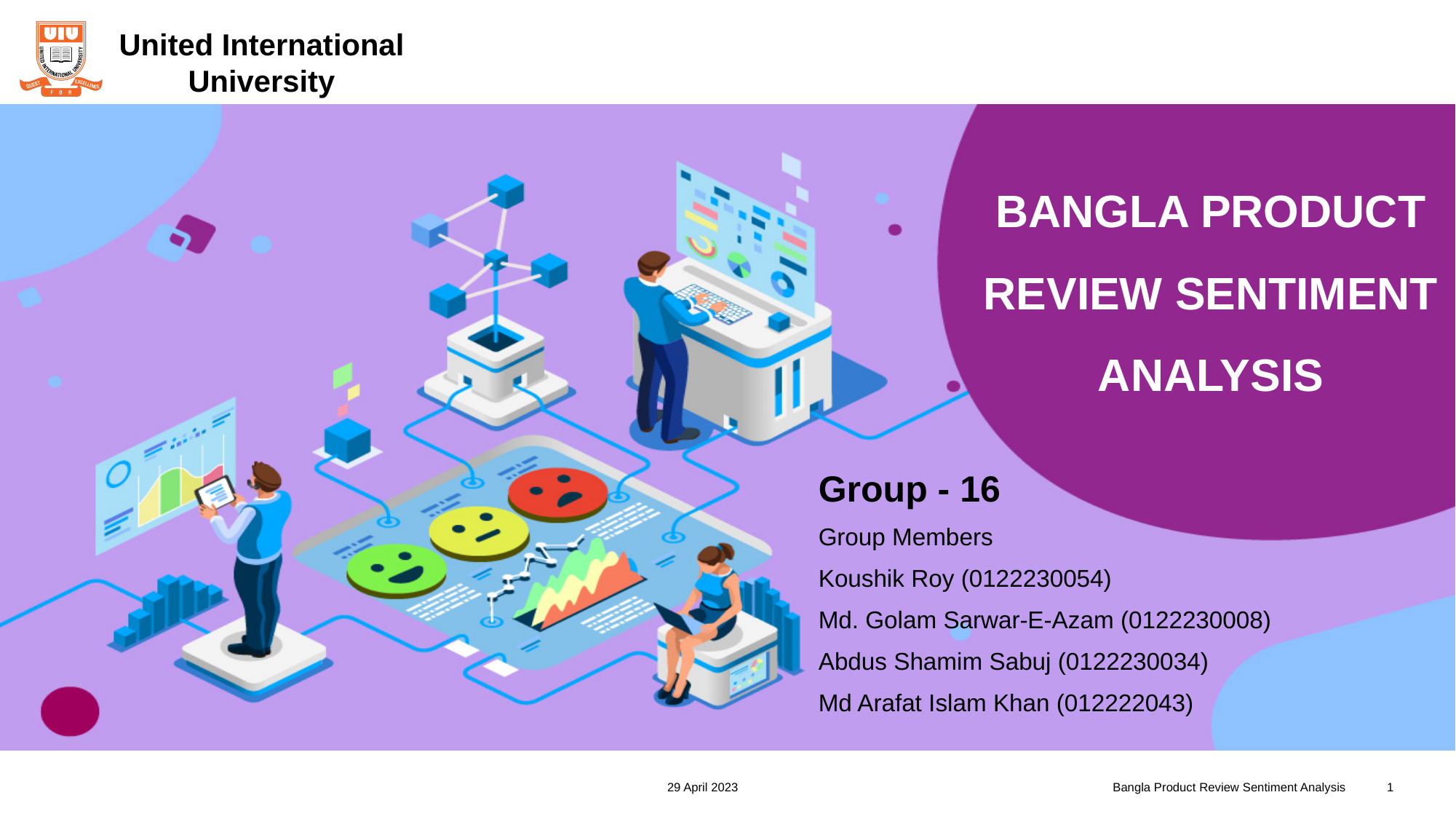

# Bangla Product Review Sentiment Analysis
Group - 16
Group Members
Koushik Roy (0122230054)
Md. Golam Sarwar-E-Azam (0122230008)
Abdus Shamim Sabuj (0122230034)
Md Arafat Islam Khan (012222043)

29 April 2023
Bangla Product Review Sentiment Analysis
1